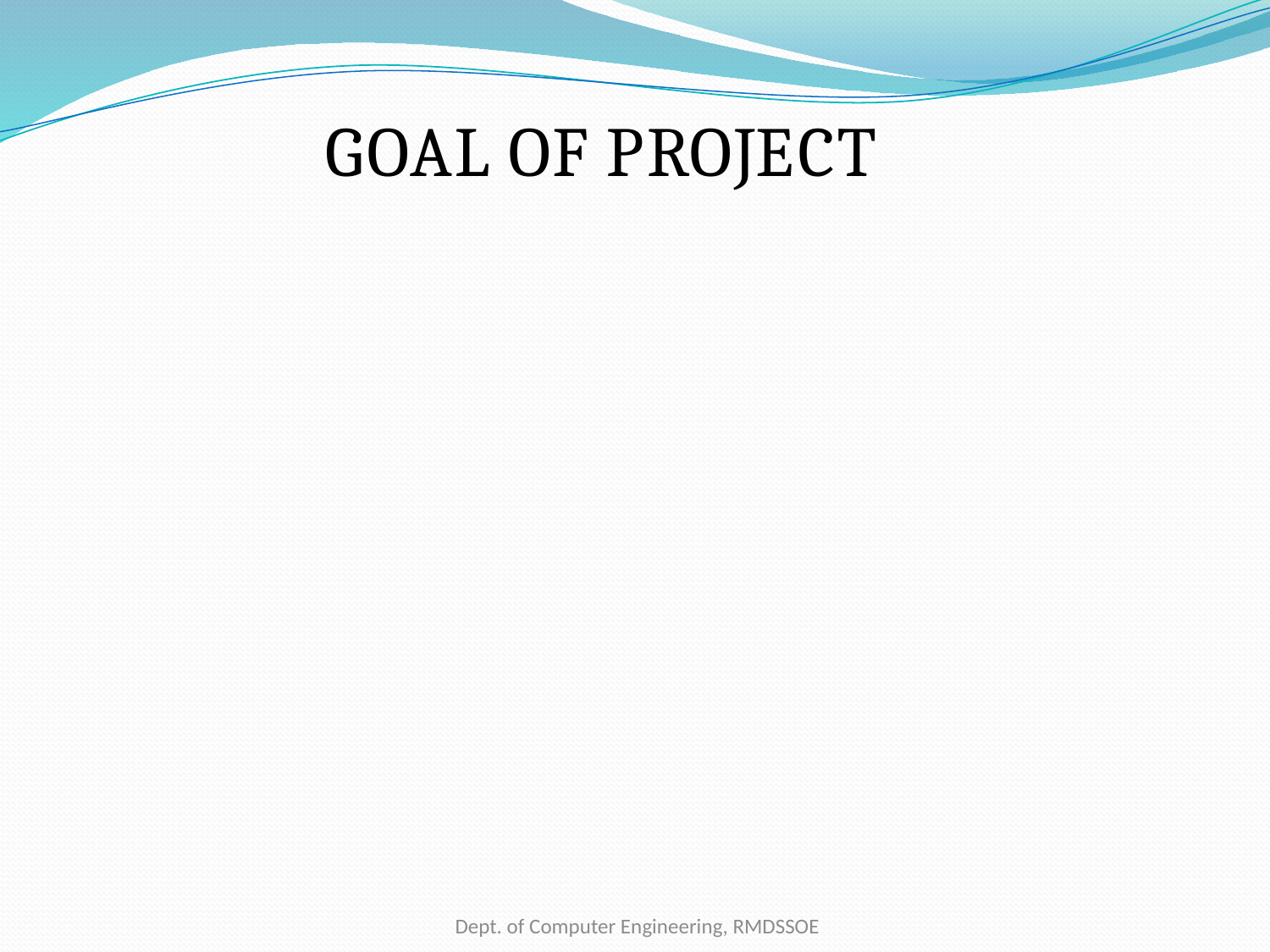

GOAL OF PROJECT

Dept. of Computer Engineering, RMDSSOE